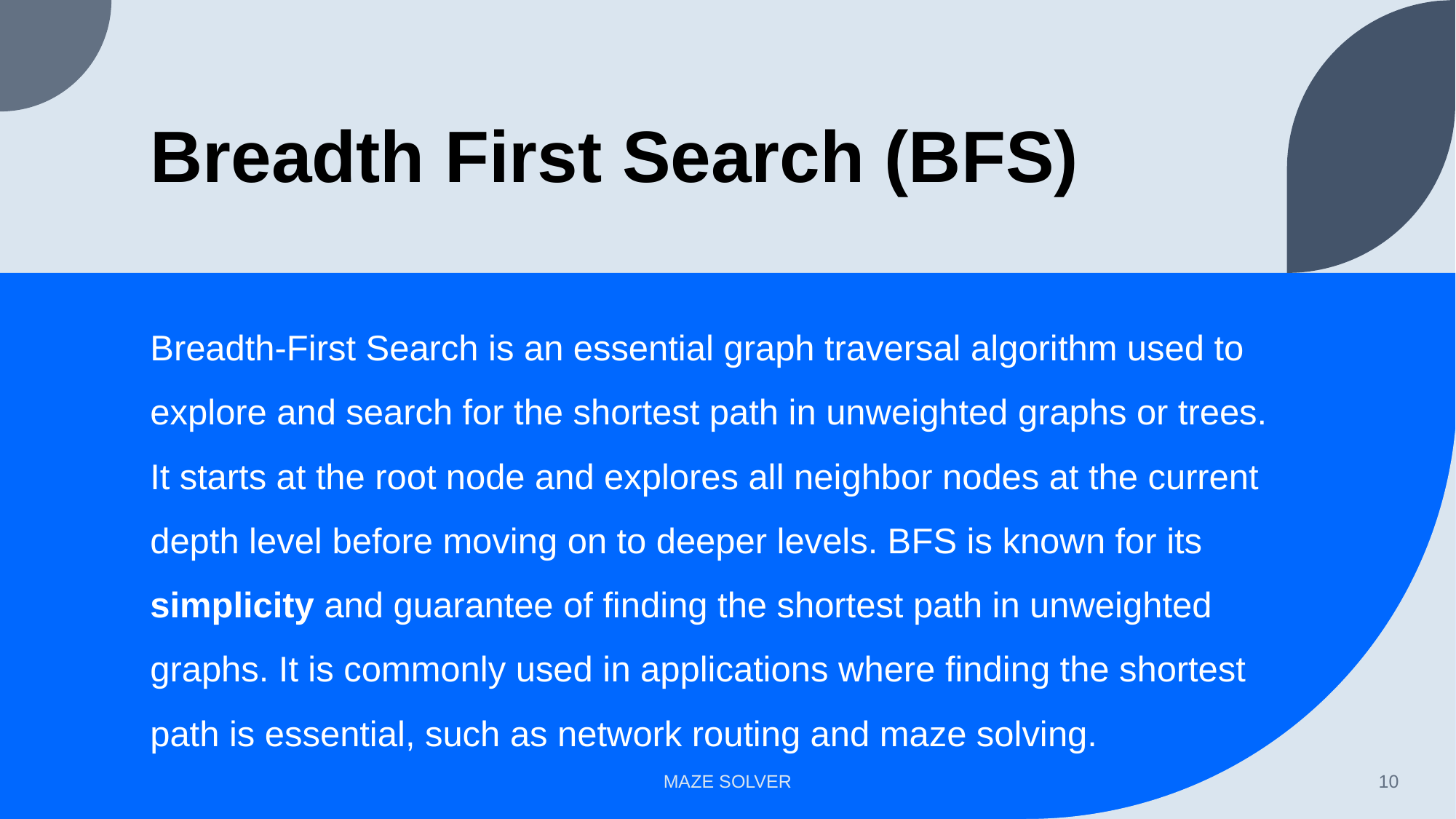

# Breadth First Search (BFS)
Breadth-First Search is an essential graph traversal algorithm used to explore and search for the shortest path in unweighted graphs or trees. It starts at the root node and explores all neighbor nodes at the current depth level before moving on to deeper levels. BFS is known for its simplicity and guarantee of finding the shortest path in unweighted graphs. It is commonly used in applications where finding the shortest path is essential, such as network routing and maze solving.
MAZE SOLVER
10